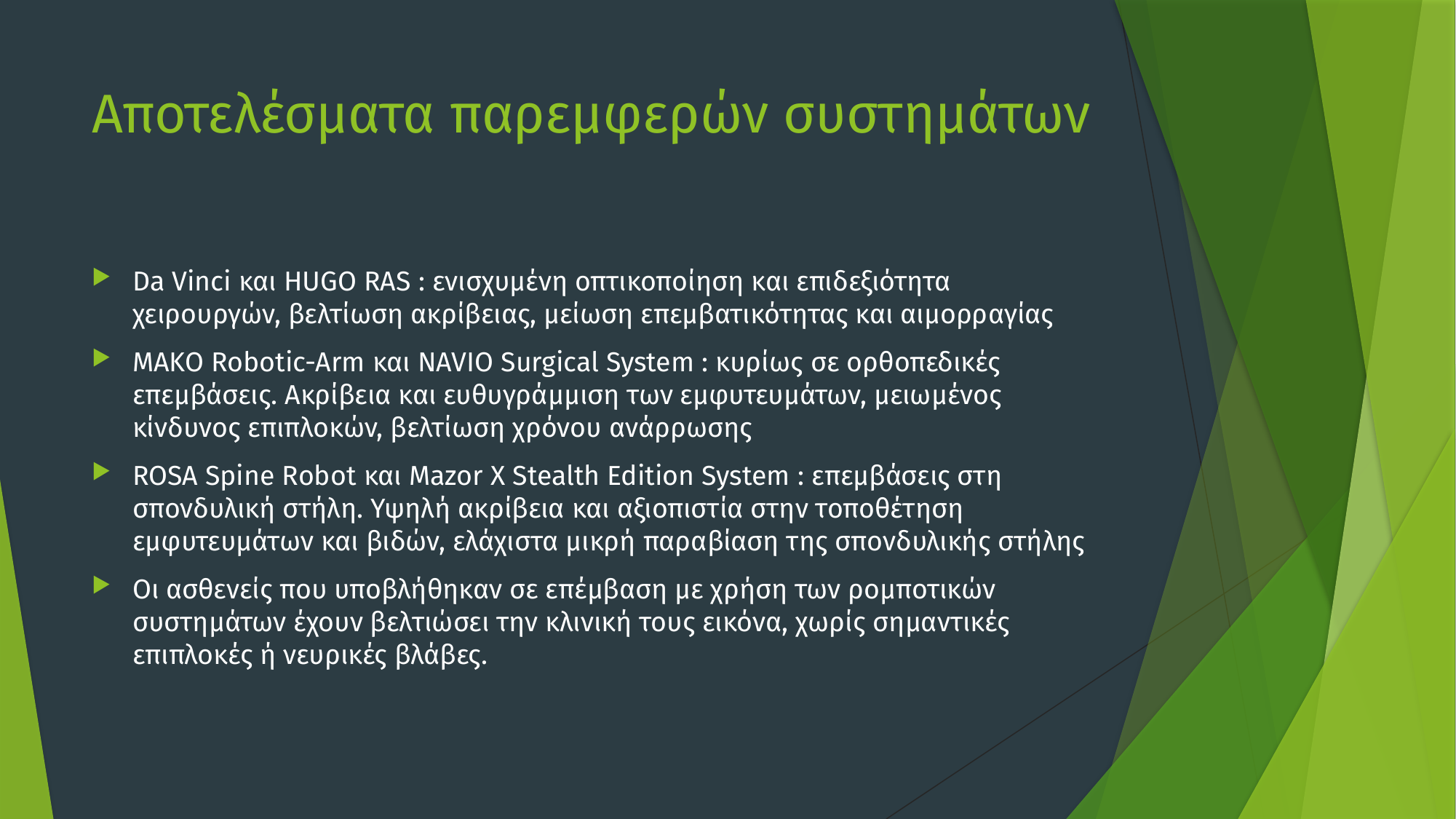

# Αποτελέσματα παρεμφερών συστημάτων
Da Vinci και HUGO RAS : ενισχυμένη οπτικοποίηση και επιδεξιότητα χειρουργών, βελτίωση ακρίβειας, μείωση επεμβατικότητας και αιμορραγίας
MAKO Robotic-Arm και NAVIO Surgical System : κυρίως σε ορθοπεδικές επεμβάσεις. Ακρίβεια και ευθυγράμμιση των εμφυτευμάτων, μειωμένος κίνδυνος επιπλοκών, βελτίωση χρόνου ανάρρωσης
ROSA Spine Robot και Mazor X Stealth Edition System : επεμβάσεις στη σπονδυλική στήλη. Υψηλή ακρίβεια και αξιοπιστία στην τοποθέτηση εμφυτευμάτων και βιδών, ελάχιστα μικρή παραβίαση της σπονδυλικής στήλης
Οι ασθενείς που υποβλήθηκαν σε επέμβαση με χρήση των ρομποτικών συστημάτων έχουν βελτιώσει την κλινική τους εικόνα, χωρίς σημαντικές επιπλοκές ή νευρικές βλάβες.